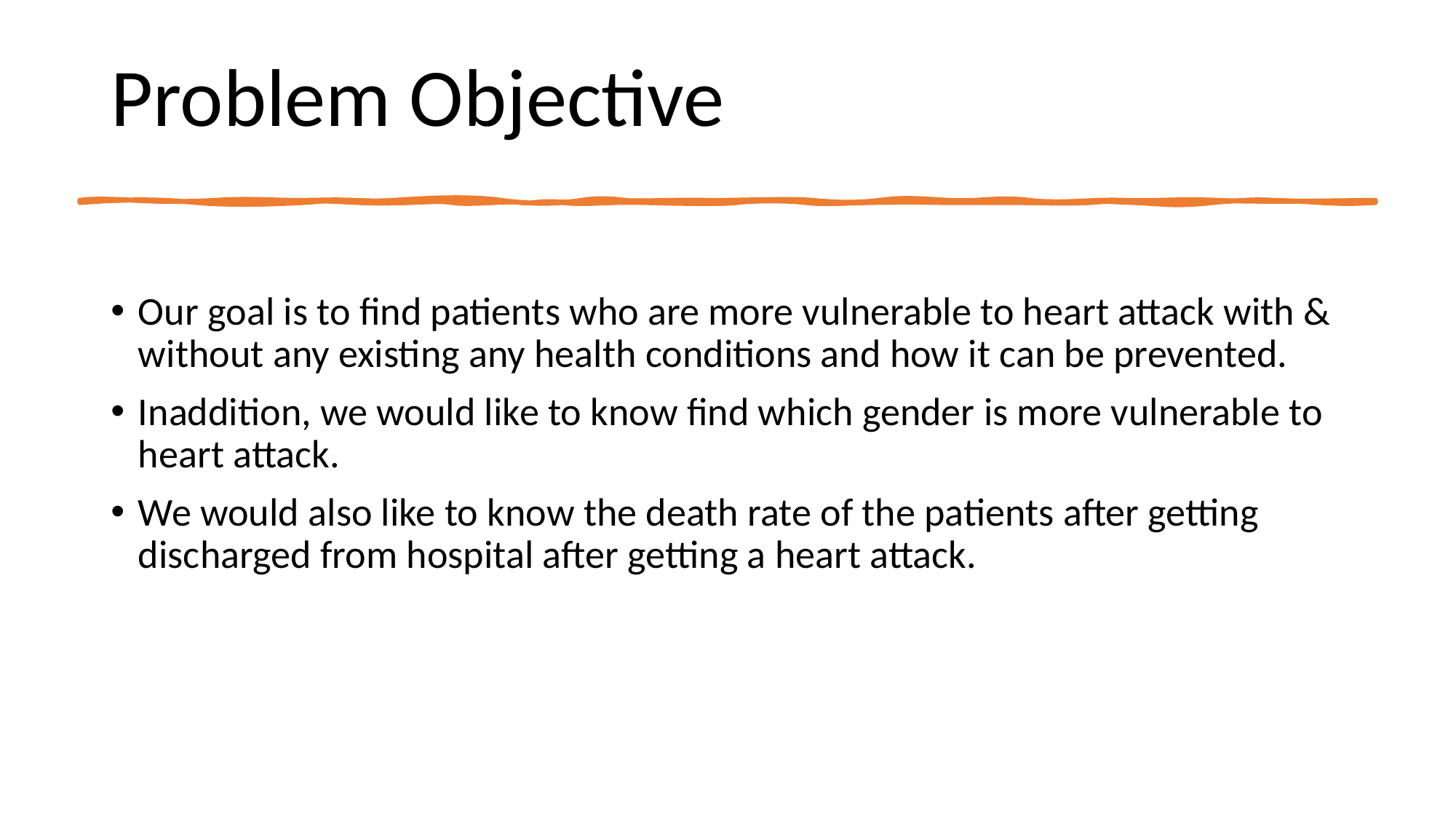

# Problem Objective

Our goal is to find patients who are more vulnerable to heart attack with & without any existing any health conditions and how it can be prevented.
Inaddition, we would like to know find which gender is more vulnerable to heart attack.
We would also like to know the death rate of the patients after getting discharged from hospital after getting a heart attack.